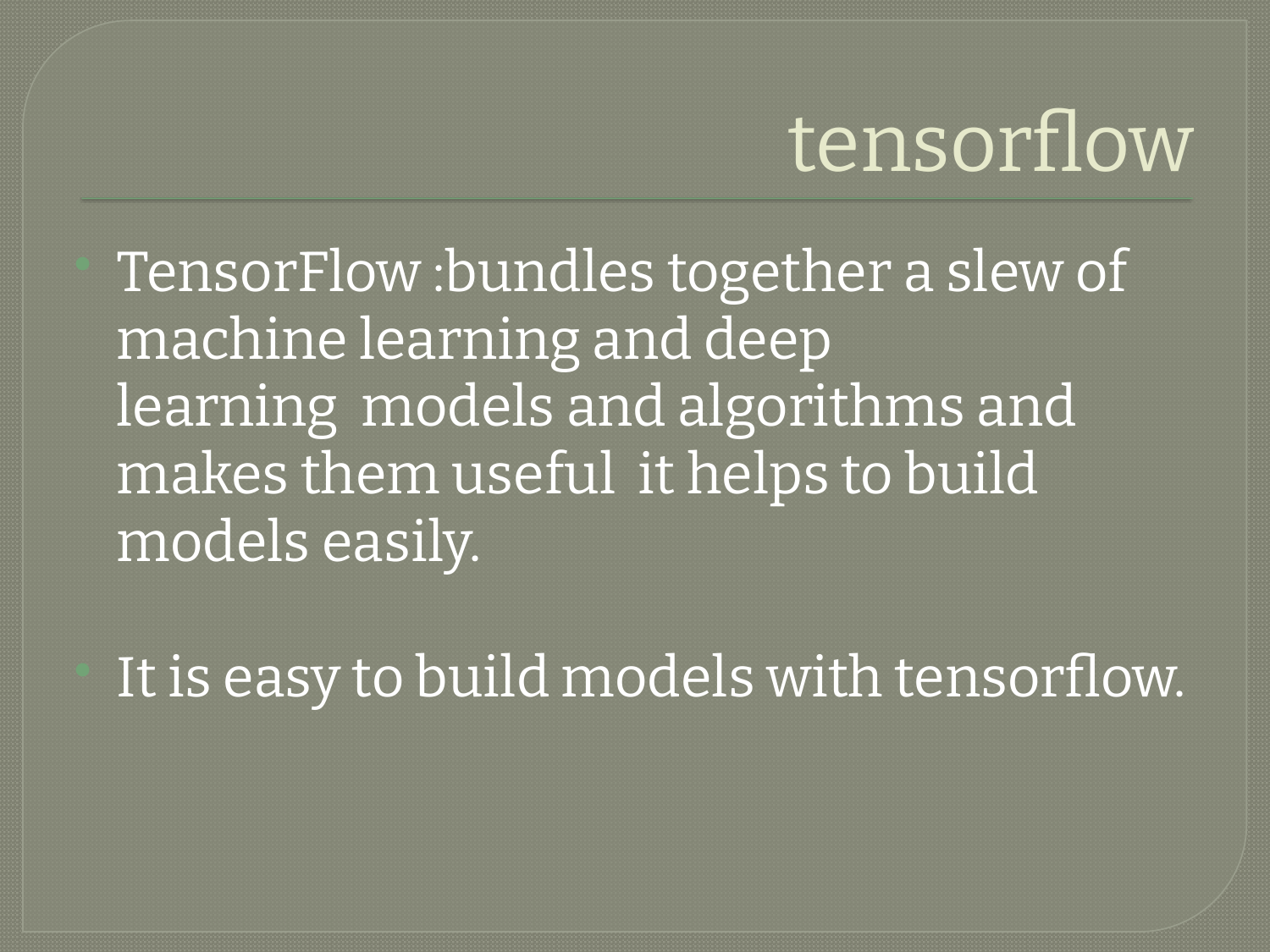

# tensorflow
TensorFlow :bundles together a slew of machine learning and deep learning  models and algorithms and makes them useful  it helps to build models easily.

It is easy to build models with tensorflow.